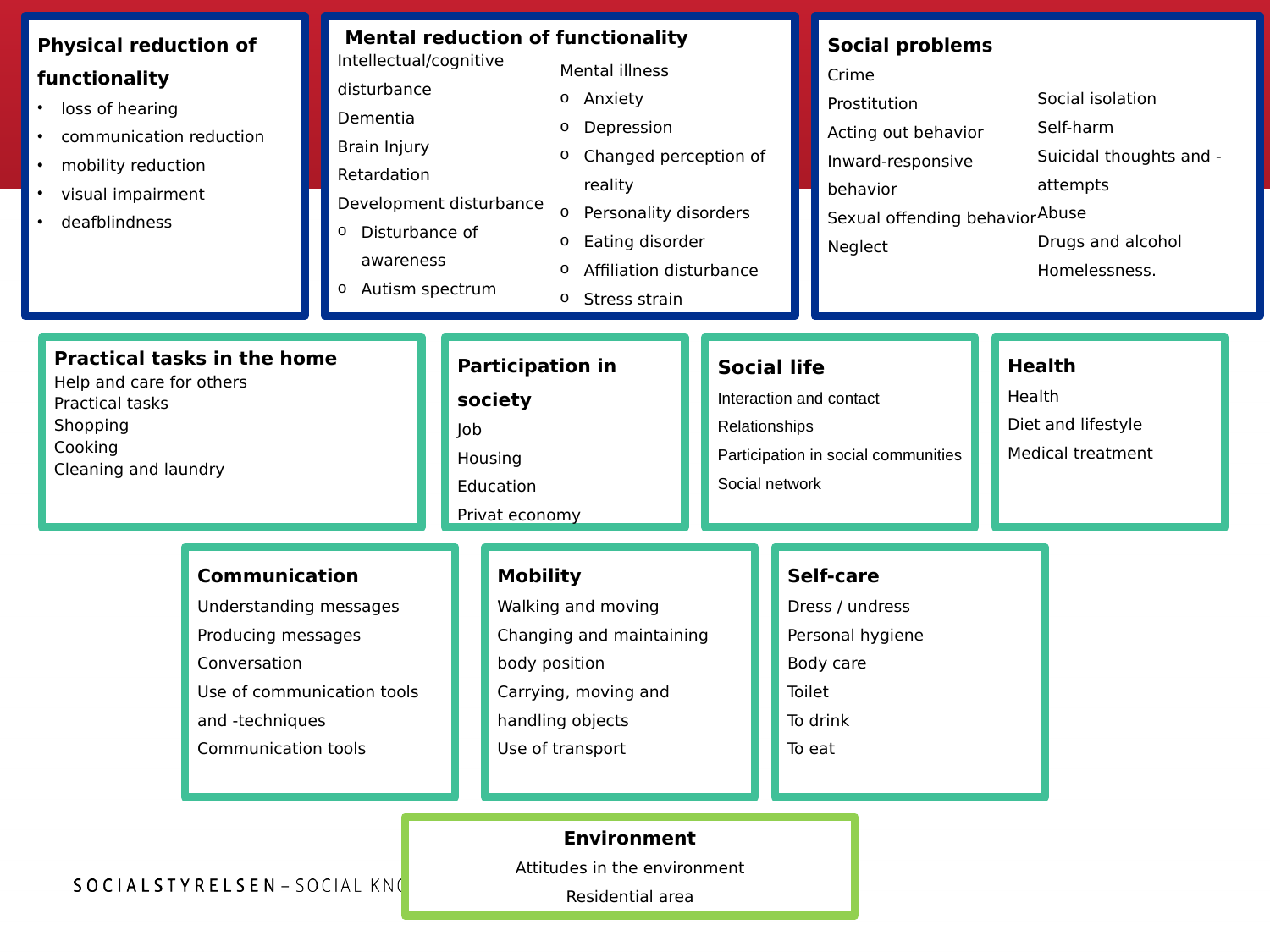

Physical reduction of functionality
loss of hearing
communication reduction
mobility reduction
visual impairment
deafblindness

Intellectual/cognitive
disturbance
Dementia
Brain Injury
Retardation
Development disturbance
Disturbance of awareness
Autism spectrum

Mental illness
Anxiety
Depression
Changed perception of reality
Personality disorders
Eating disorder
Affiliation disturbance
Stress strain
Social problems
Crime
Prostitution
Acting out behavior
Inward-responsive behavior
Sexual offending behavior
Neglect

Social isolation
Self-harm
Suicidal thoughts and - attempts
Abuse
Drugs and alcohol
Homelessness.
Mental reduction of functionality
Health
Health
Diet and lifestyle
Medical treatment
Practical tasks in the home
Help and care for others
Practical tasks
Shopping
Cooking
Cleaning and laundry
Participation in society
Job
Housing
Education
Privat economy

Social life
Interaction and contact
Relationships
Participation in social communities
Social network
Communication
Understanding messages
Producing messages
Conversation
Use of communication tools and -techniques
Communication tools
Mobility
Walking and moving
Changing and maintaining body position
Carrying, moving and handling objects
Use of transport
Self-care
Dress / undress
Personal hygiene
Body care
Toilet
To drink
To eat

Environment
Attitudes in the environment
Residential area